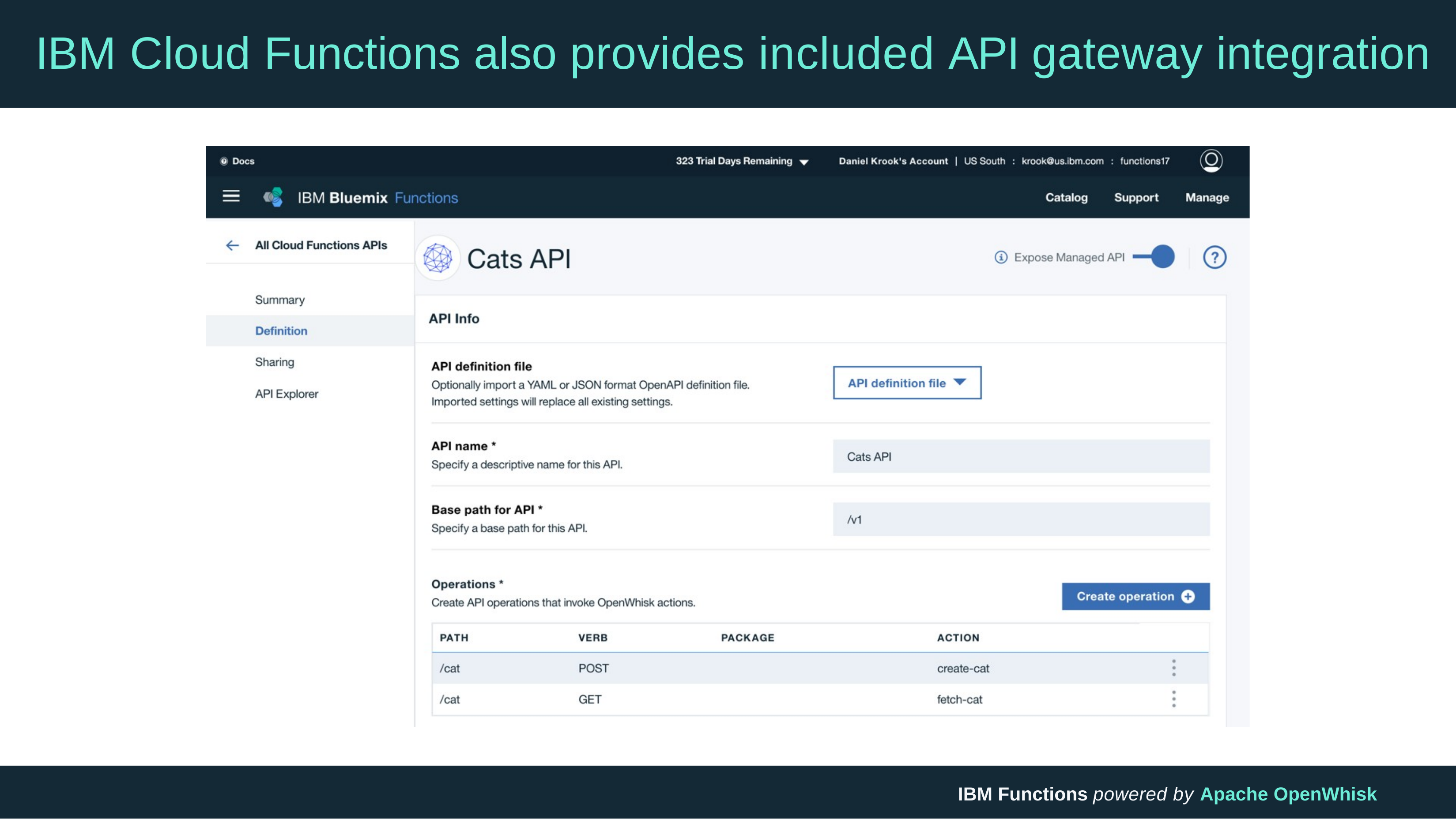

# IBM	Cloud	Functions	also	provides	included	API	gateway	integration

IBM Functions powered by Apache OpenWhisk